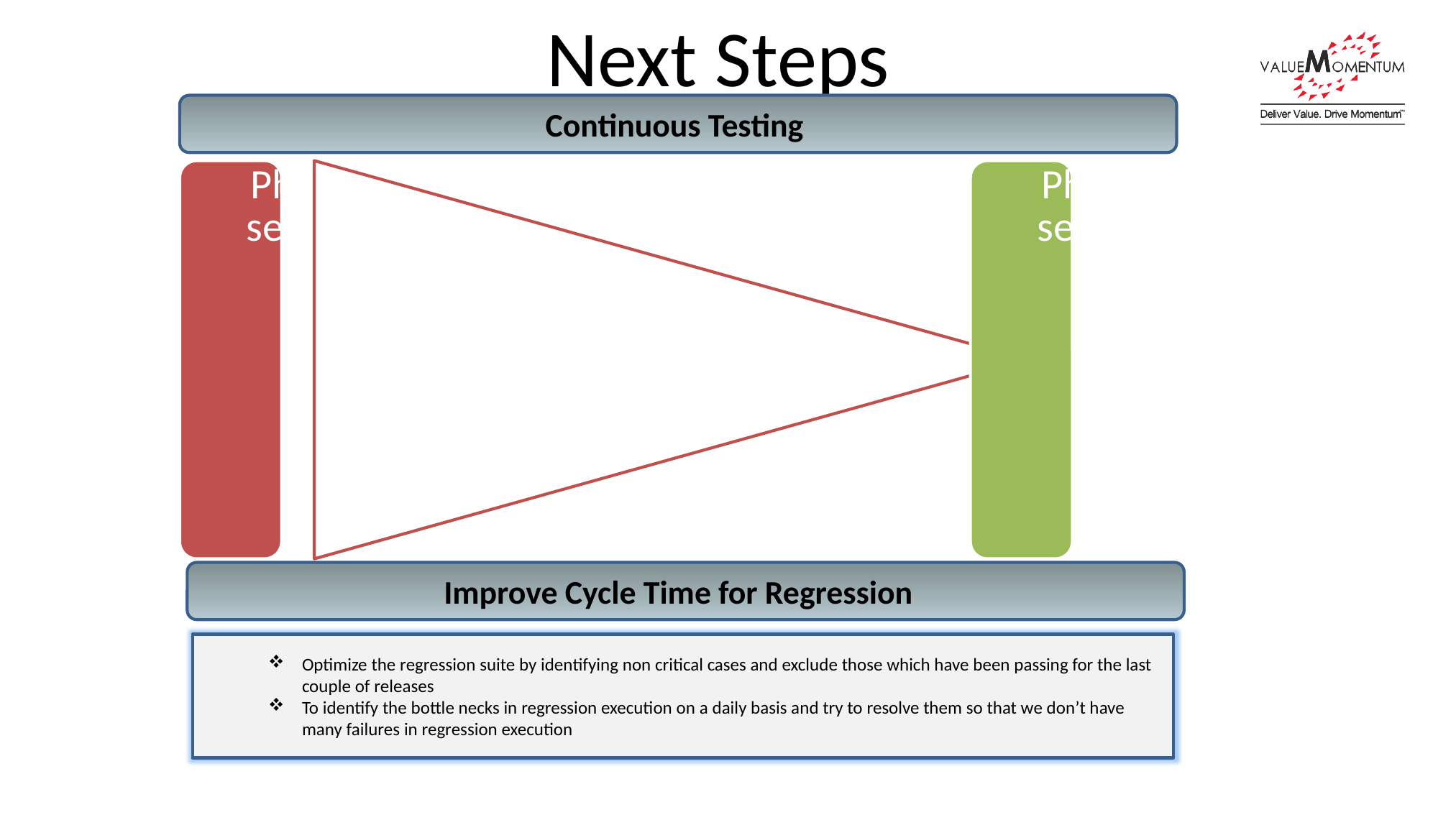

Next Steps
Continuous Testing
Phase 1
Continuous Smoke Testing (11/15/2016)
Phase 2
Continuous Regression
 Testing (1 Q 2017)
Trigger Smoke Test after each build deployment automatically
Smoke Results to be send to stakeholders
Collaborate with CM Team to enable automated running of Smoke Tests after build deployment
Identify test data independent , business critical automated regression cases (11/30/2016)
Enable framework to trigger Smoke Tests after build deployment and send results to distribution list. (11/30/2016)
Collaborate with CM Team for feasibility of integration of Continuous regression with Build Deployment process (12/31/2016)
Running continuous regression for Auto and Cycle customer and Counselor application (3/31/2017)
Improve Cycle Time for Regression
Optimize the regression suite by identifying non critical cases and exclude those which have been passing for the last couple of releases
To identify the bottle necks in regression execution on a daily basis and try to resolve them so that we don’t have many failures in regression execution